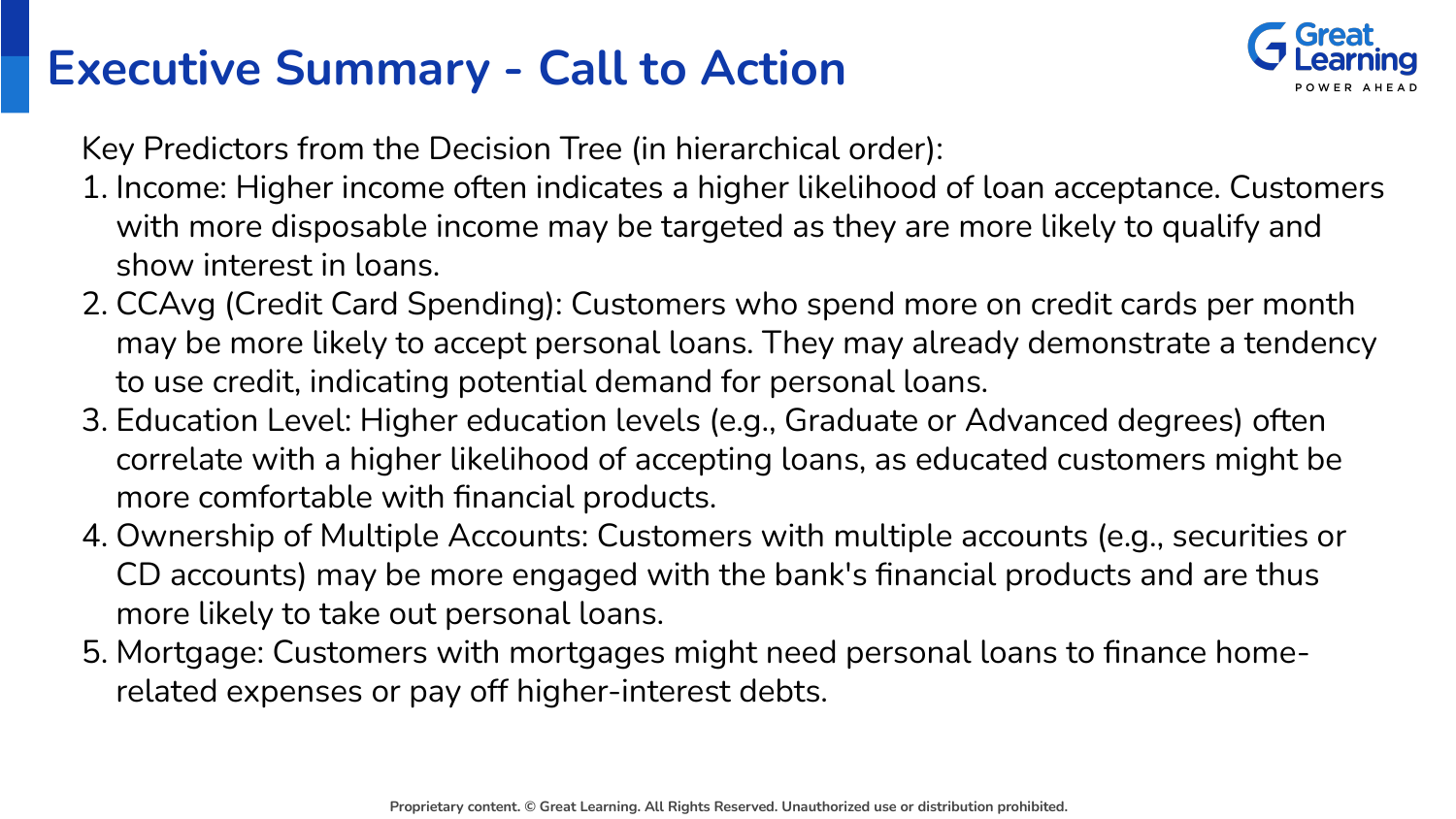

# Executive Summary - Call to Action
Key Predictors from the Decision Tree (in hierarchical order):
Income: Higher income often indicates a higher likelihood of loan acceptance. Customers with more disposable income may be targeted as they are more likely to qualify and show interest in loans.
CCAvg (Credit Card Spending): Customers who spend more on credit cards per month may be more likely to accept personal loans. They may already demonstrate a tendency to use credit, indicating potential demand for personal loans.
Education Level: Higher education levels (e.g., Graduate or Advanced degrees) often correlate with a higher likelihood of accepting loans, as educated customers might be more comfortable with financial products.
Ownership of Multiple Accounts: Customers with multiple accounts (e.g., securities or CD accounts) may be more engaged with the bank's financial products and are thus more likely to take out personal loans.
Mortgage: Customers with mortgages might need personal loans to finance home-related expenses or pay off higher-interest debts.